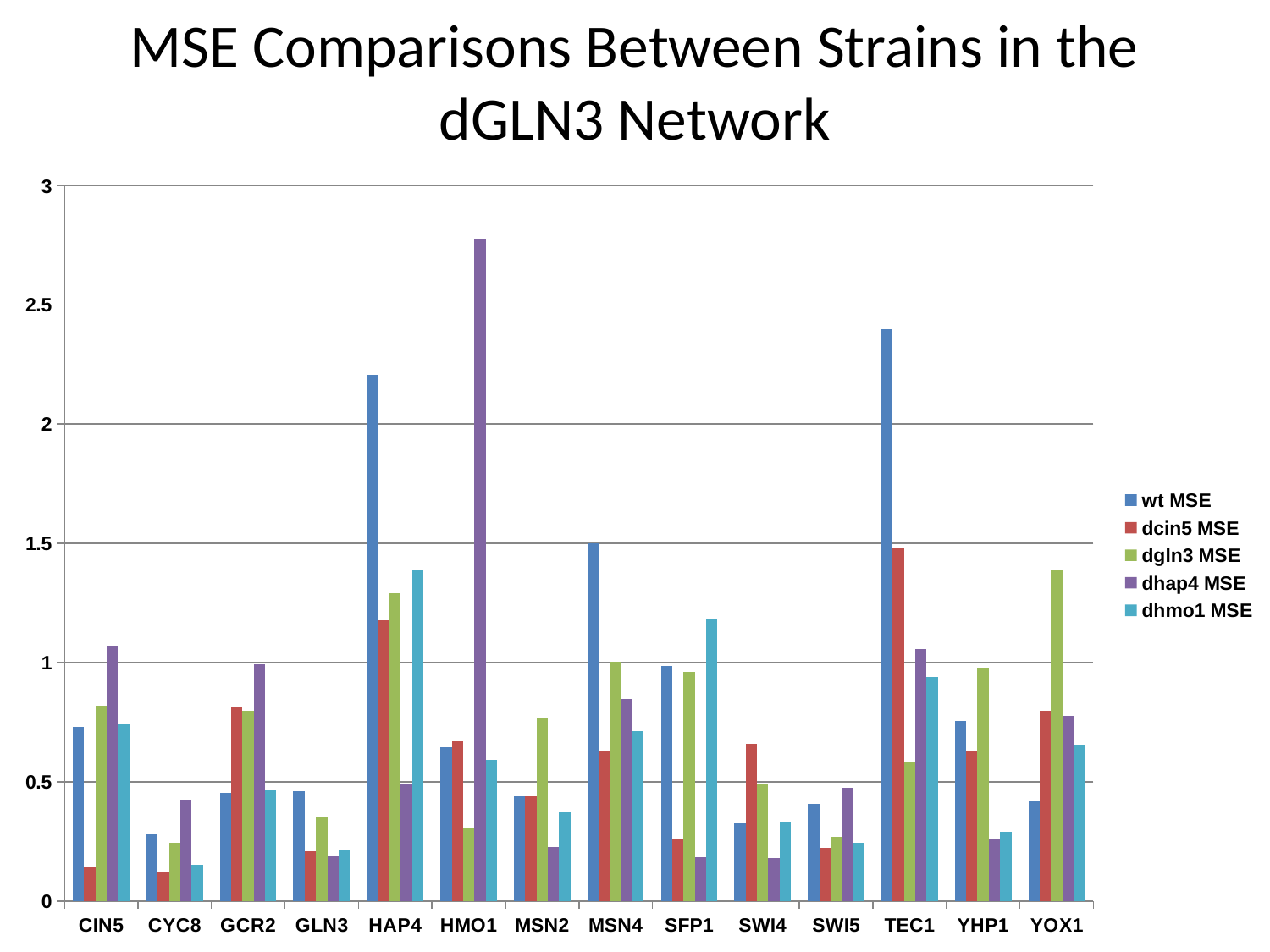

# MSE Comparisons Between Strains in the dGLN3 Network

### Chart

| Category | wt MSE | dcin5 MSE | dgln3 MSE | dhap4 MSE | dhmo1 MSE |
|---|---|---|---|---|---|
| CIN5 | 0.7319609583884629 | 0.1449642125 | 0.8199560480012383 | 1.0714336565602602 | 0.7443044549390668 |
| CYC8 | 0.28441547585730625 | 0.11871667018009736 | 0.24248202470672395 | 0.4237710733038366 | 0.15046460473685133 |
| GCR2 | 0.45342637964655225 | 0.8153876410503648 | 0.7984664704978792 | 0.994295382096236 | 0.4692560044192721 |
| GLN3 | 0.4608948061007912 | 0.21030085485672378 | 0.35326105333333335 | 0.19055156255900554 | 0.21552022493394 |
| HAP4 | 2.2058735208546802 | 1.1786077634842786 | 1.2905826242518879 | 0.4916199175 | 1.3921678012940406 |
| HMO1 | 0.644759547547602 | 0.6699500055865428 | 0.3027847598235329 | 2.775232182267007 | 0.5935956166666666 |
| MSN2 | 0.43774998205257776 | 0.43849311791251955 | 0.7678897666756095 | 0.2263712740061219 | 0.3749642664417107 |
| MSN4 | 1.5013730923338535 | 0.6277874361547251 | 1.0041604632610561 | 0.8483209895106719 | 0.7116436149846909 |
| SFP1 | 0.9848777724219479 | 0.2619316157582125 | 0.9597608868850528 | 0.18423751642473782 | 1.1808006760628482 |
| SWI4 | 0.32720893600037404 | 0.660526582008692 | 0.4881214962229989 | 0.17935851790222482 | 0.3346598020240991 |
| SWI5 | 0.4084323590342701 | 0.2244451514804955 | 0.2701562313972582 | 0.4753433095891753 | 0.2429421103662626 |
| TEC1 | 2.3983895595421014 | 1.4810038545271709 | 0.5823028061520686 | 1.0585255764974113 | 0.9392443915008329 |
| YHP1 | 0.7553569106128022 | 0.6272172081012689 | 0.9797424937372831 | 0.26309154089346093 | 0.28948651797476016 |
| YOX1 | 0.42309070613697153 | 0.7968911903600224 | 1.3855619897066838 | 0.777951024321323 | 0.656751561776891 |